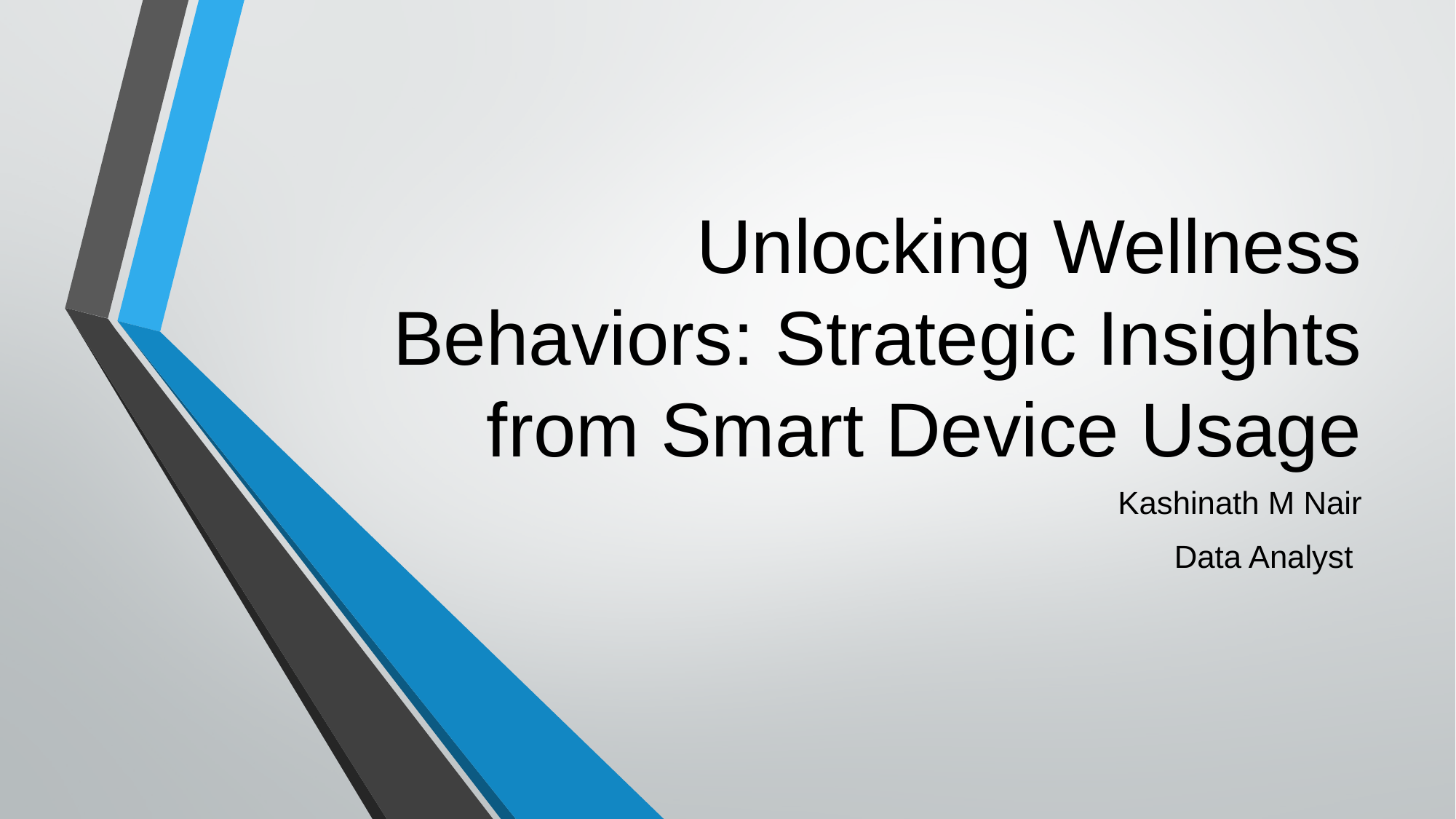

# Unlocking Wellness Behaviors: Strategic Insights from Smart Device Usage
Kashinath M Nair
Data Analyst